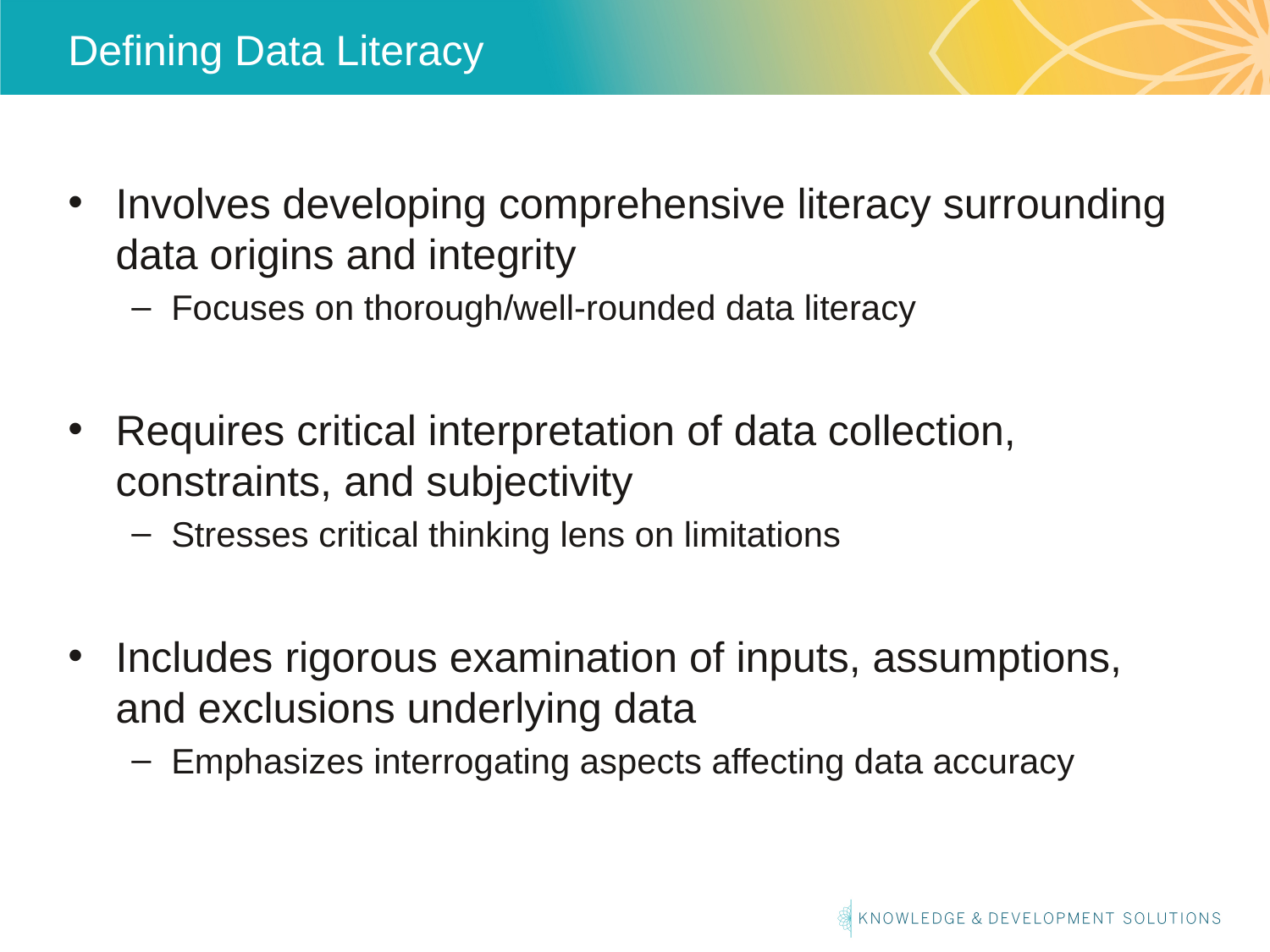

# Defining Data Literacy
Involves developing comprehensive literacy surrounding data origins and integrity
Focuses on thorough/well-rounded data literacy

Requires critical interpretation of data collection, constraints, and subjectivity
Stresses critical thinking lens on limitations

Includes rigorous examination of inputs, assumptions, and exclusions underlying data
Emphasizes interrogating aspects affecting data accuracy